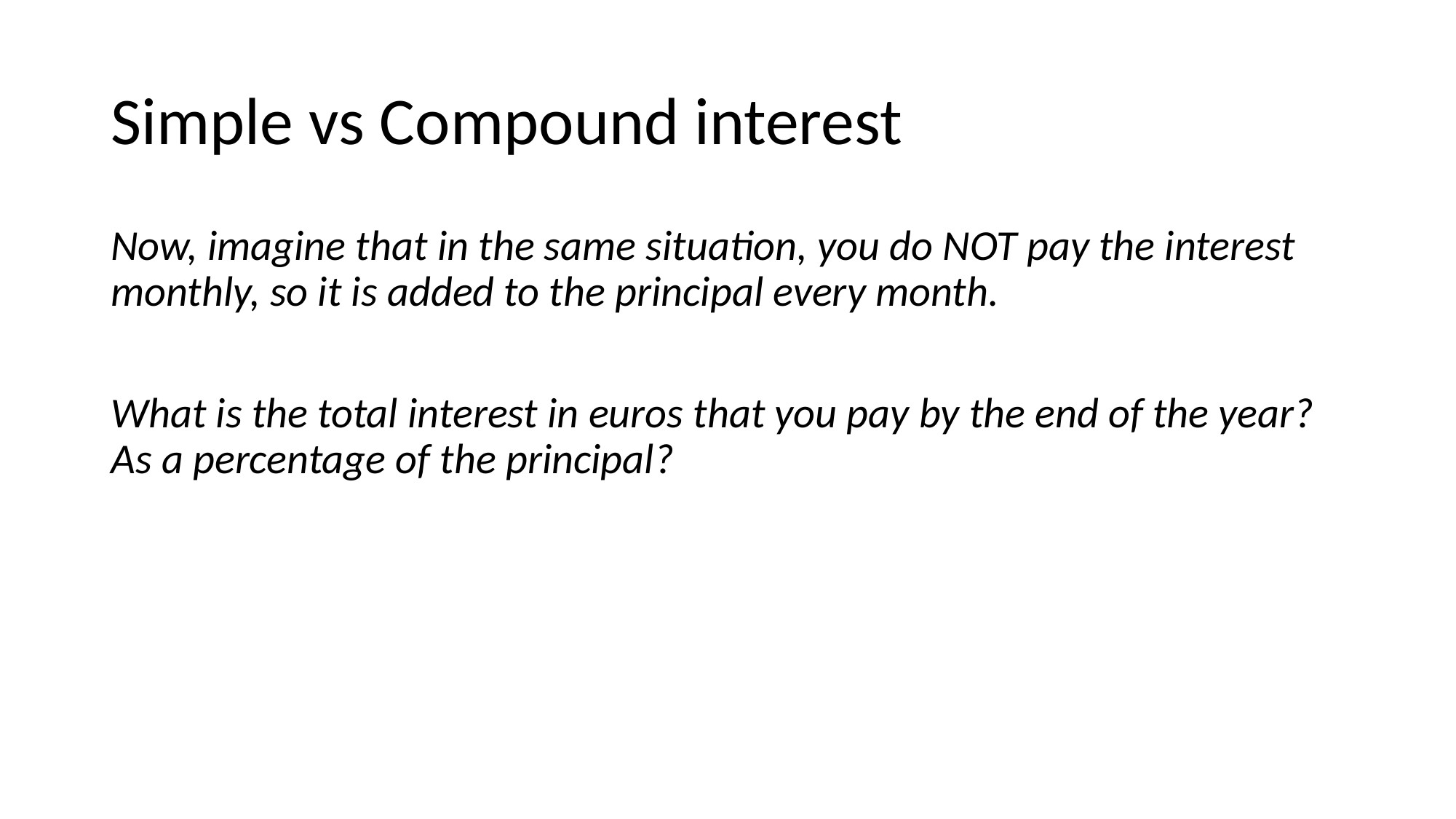

# Simple vs Compound interest
Now, imagine that in the same situation, you do NOT pay the interest monthly, so it is added to the principal every month.

What is the total interest in euros that you pay by the end of the year? As a percentage of the principal?